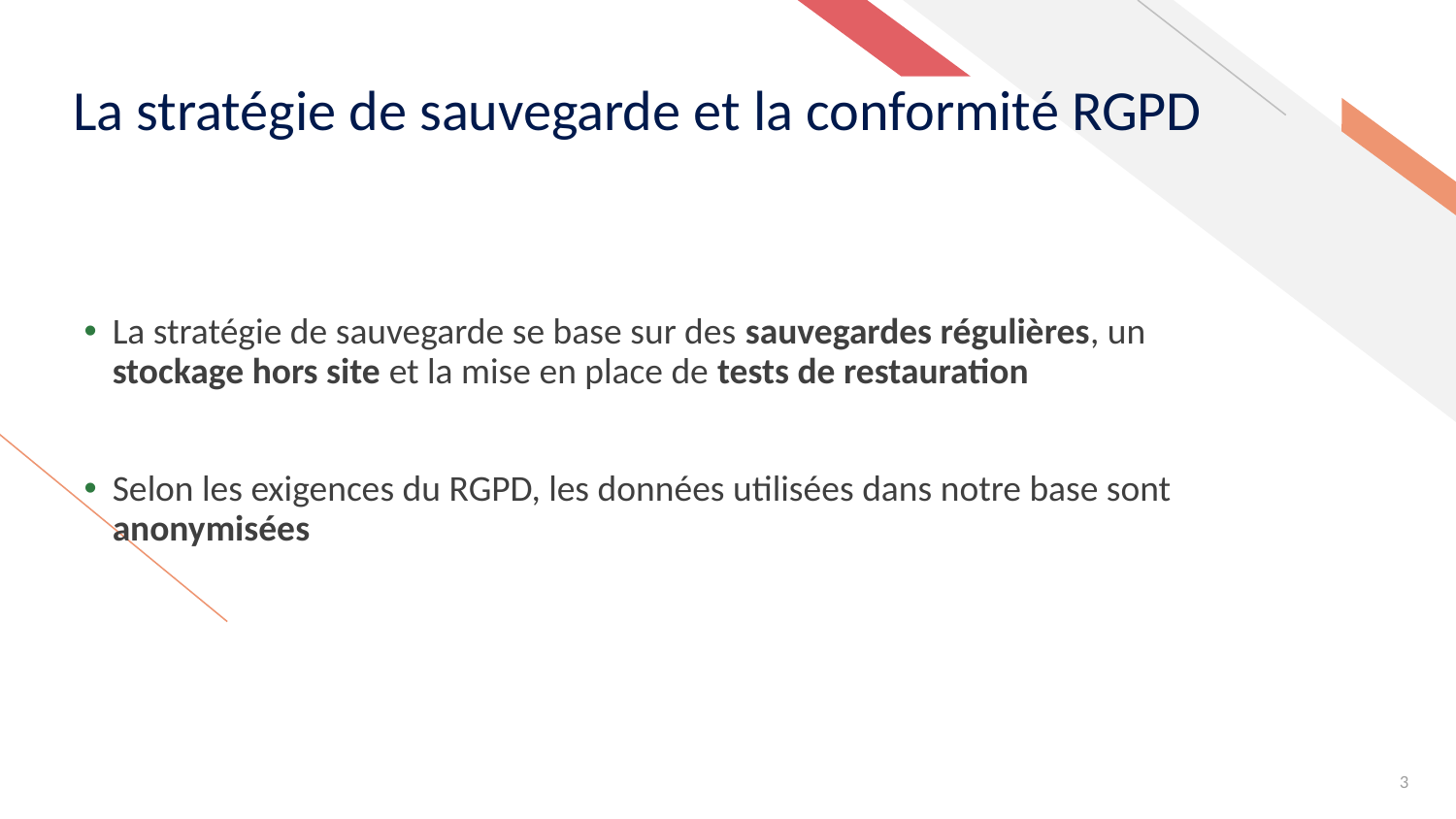

# La stratégie de sauvegarde et la conformité RGPD

La stratégie de sauvegarde se base sur des sauvegardes régulières, un stockage hors site et la mise en place de tests de restauration

Selon les exigences du RGPD, les données utilisées dans notre base sont anonymisées
3